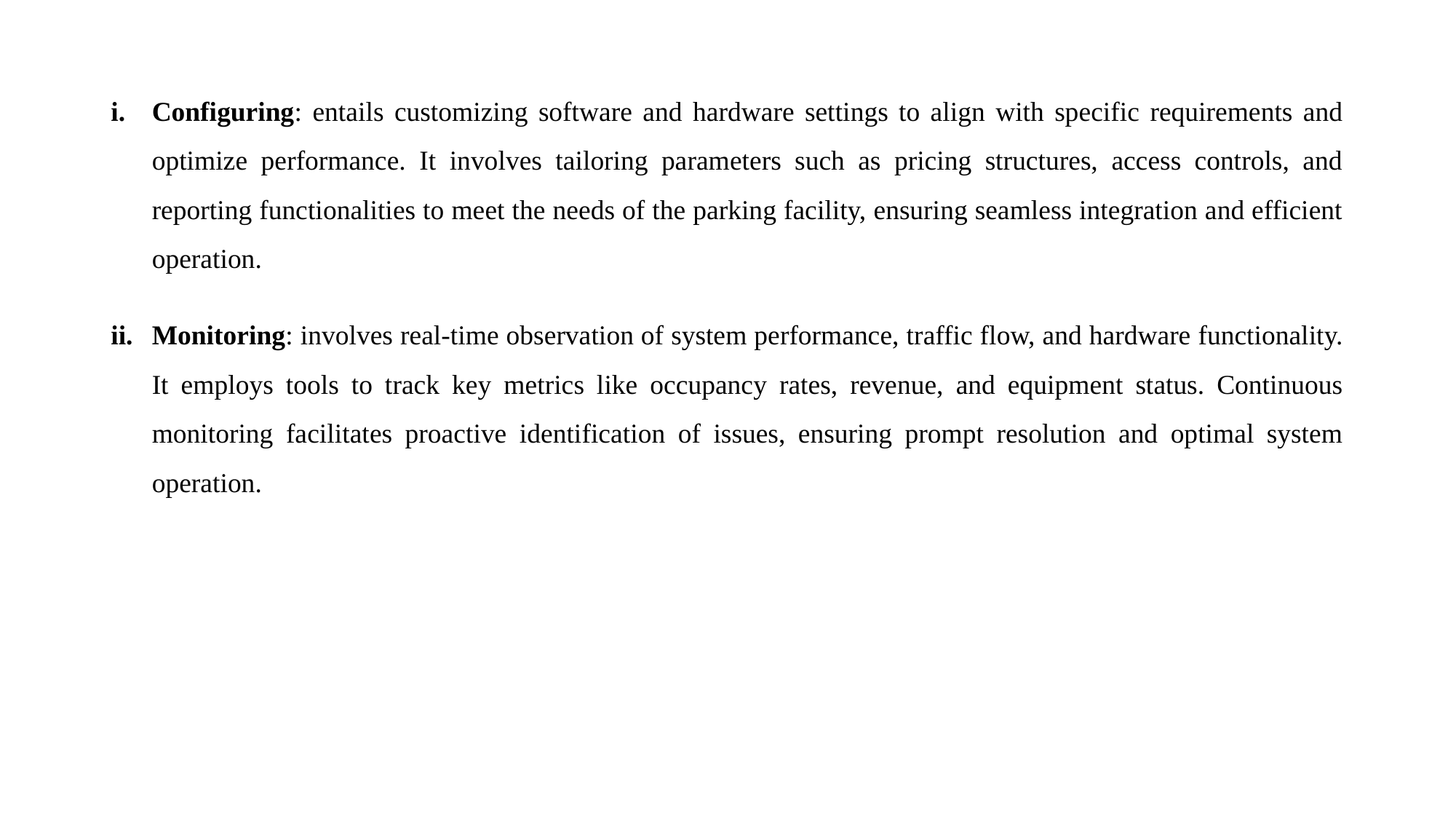

Configuring: entails customizing software and hardware settings to align with specific requirements and optimize performance. It involves tailoring parameters such as pricing structures, access controls, and reporting functionalities to meet the needs of the parking facility, ensuring seamless integration and efficient operation.
Monitoring: involves real-time observation of system performance, traffic flow, and hardware functionality. It employs tools to track key metrics like occupancy rates, revenue, and equipment status. Continuous monitoring facilitates proactive identification of issues, ensuring prompt resolution and optimal system operation.